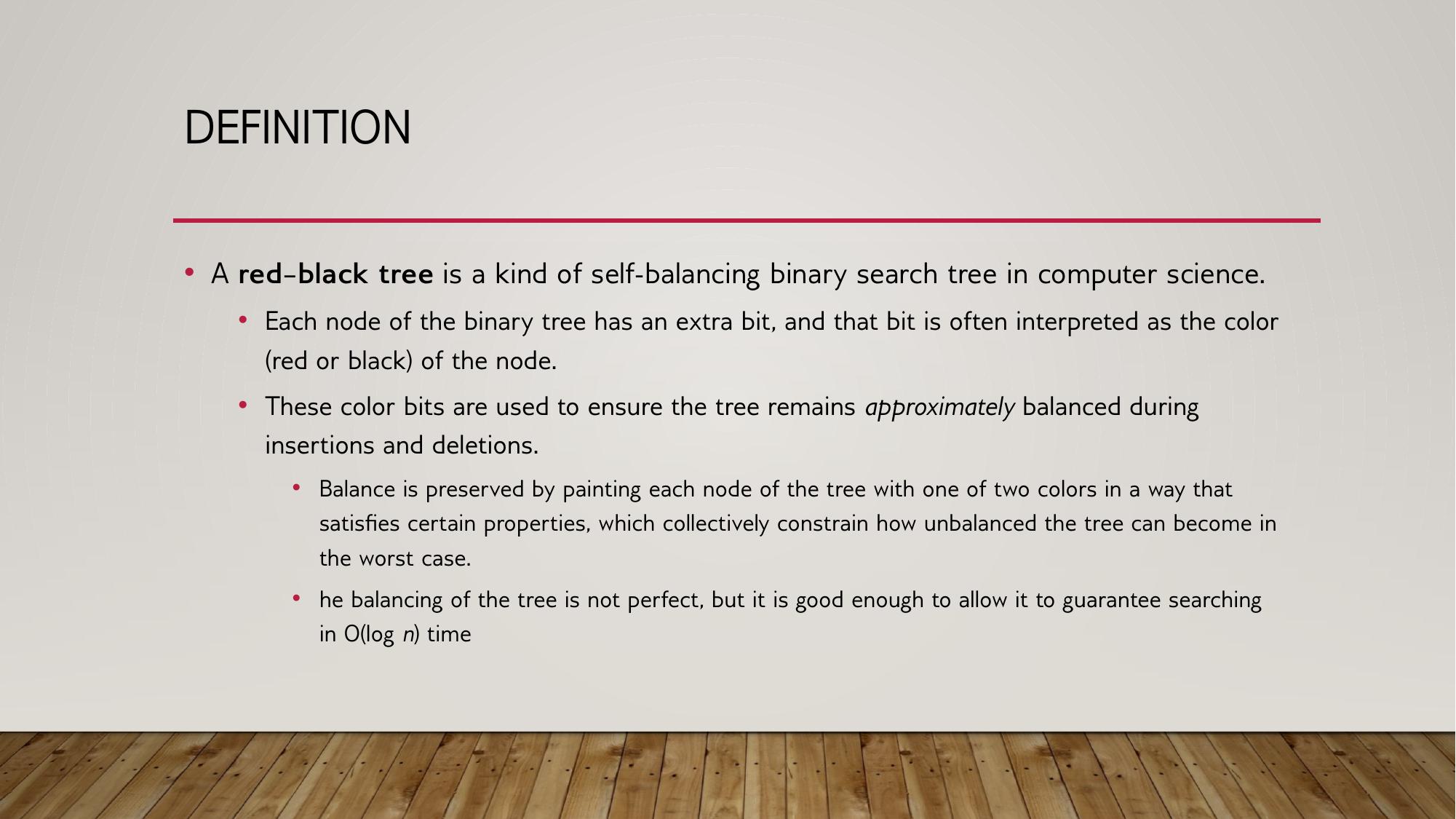

# Definition
A red–black tree is a kind of self-balancing binary search tree in computer science.
Each node of the binary tree has an extra bit, and that bit is often interpreted as the color (red or black) of the node.
These color bits are used to ensure the tree remains approximately balanced during insertions and deletions.
Balance is preserved by painting each node of the tree with one of two colors in a way that satisfies certain properties, which collectively constrain how unbalanced the tree can become in the worst case.
he balancing of the tree is not perfect, but it is good enough to allow it to guarantee searching in O(log n) time